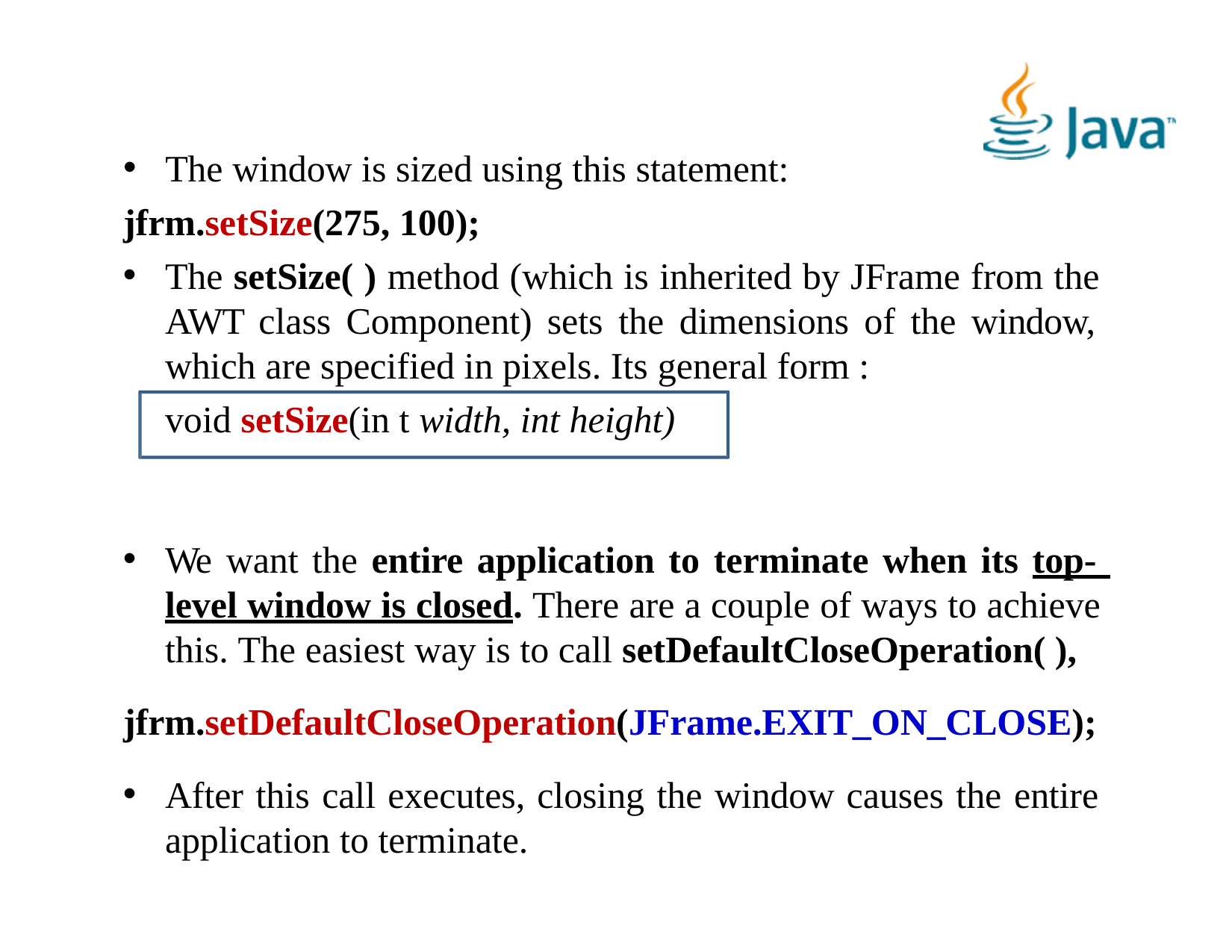

The window is sized using this statement:
jfrm.setSize(275, 100);
The setSize( ) method (which is inherited by JFrame from the  AWT class Component) sets the dimensions of the window,  which are specified in pixels. Its general form :
void setSize(in t width, int height)

We want the entire application to terminate when its top-  level window is closed. There are a couple of ways to achieve  this. The easiest way is to call setDefaultCloseOperation( ),
jfrm.setDefaultCloseOperation(JFrame.EXIT_ON_CLOSE);
After this call executes, closing the window causes the entire  application to terminate.